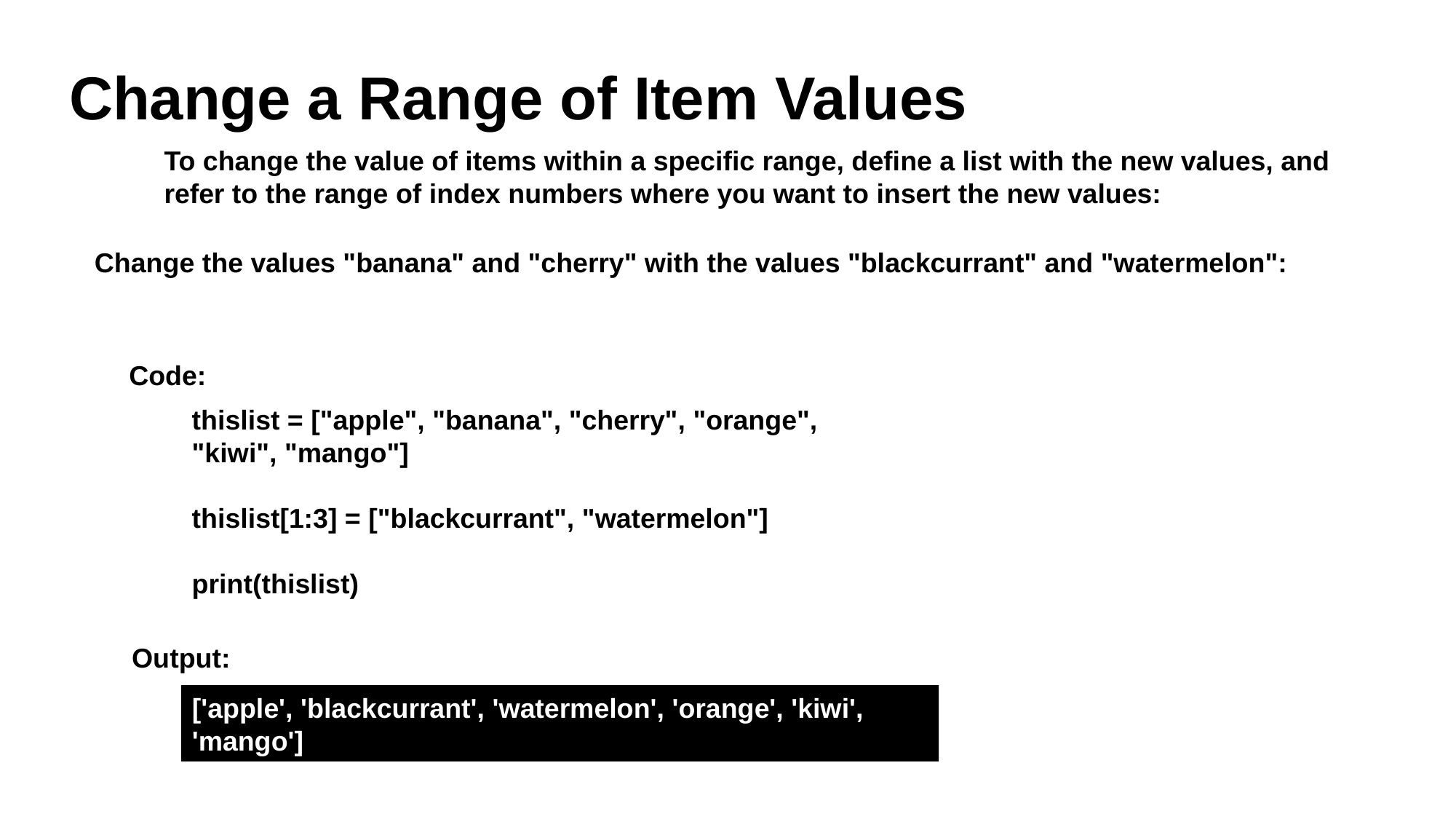

Change a Range of Item Values
To change the value of items within a specific range, define a list with the new values, and refer to the range of index numbers where you want to insert the new values:
Change the values "banana" and "cherry" with the values "blackcurrant" and "watermelon":
Code:
thislist = ["apple", "banana", "cherry", "orange", "kiwi", "mango"]

thislist[1:3] = ["blackcurrant", "watermelon"]

print(thislist)
Output:
['apple', 'blackcurrant', 'watermelon', 'orange', 'kiwi', 'mango']